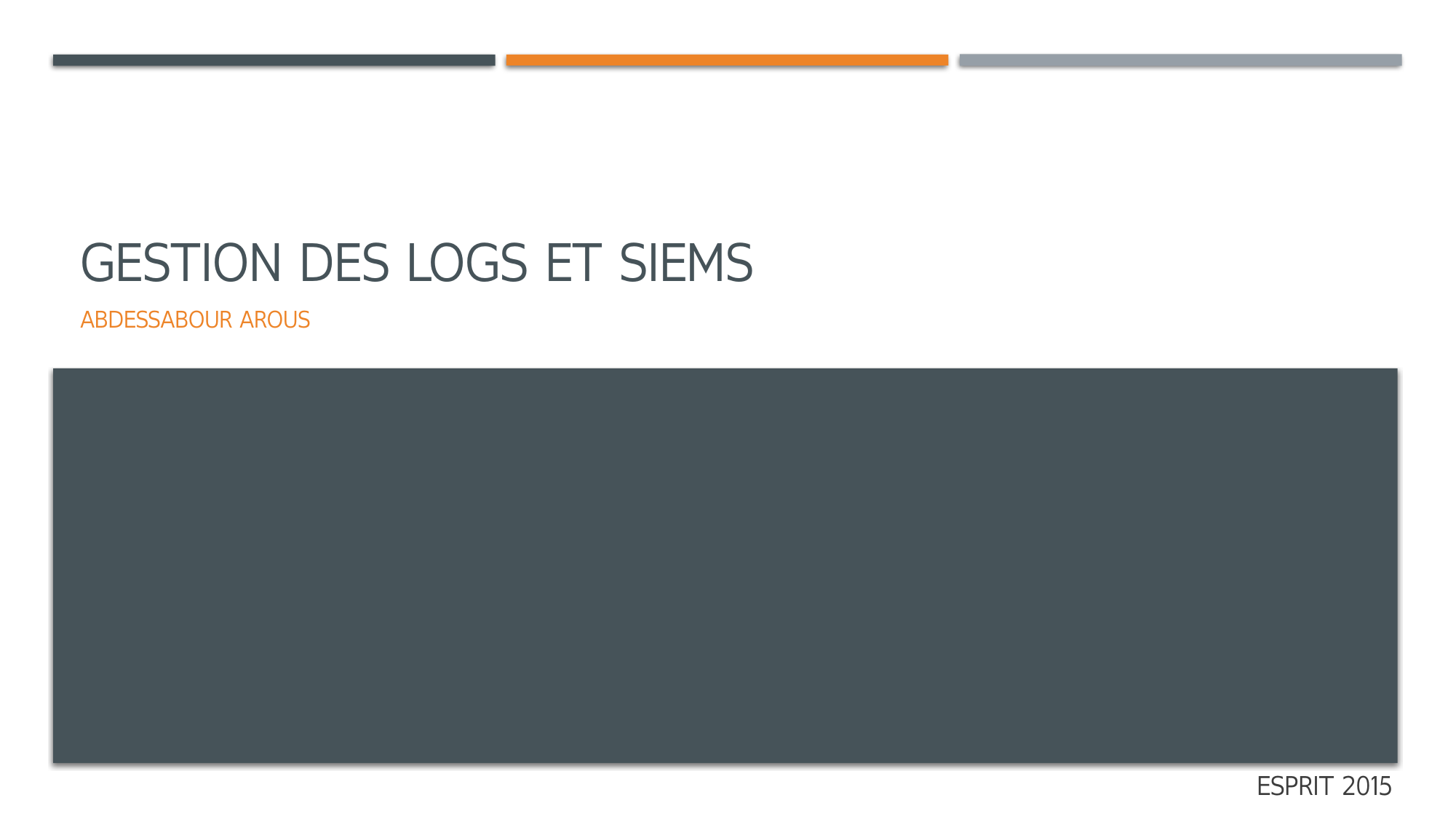

# Gestion des logs et siems
Abdessabour arous
ESPRIT 2015